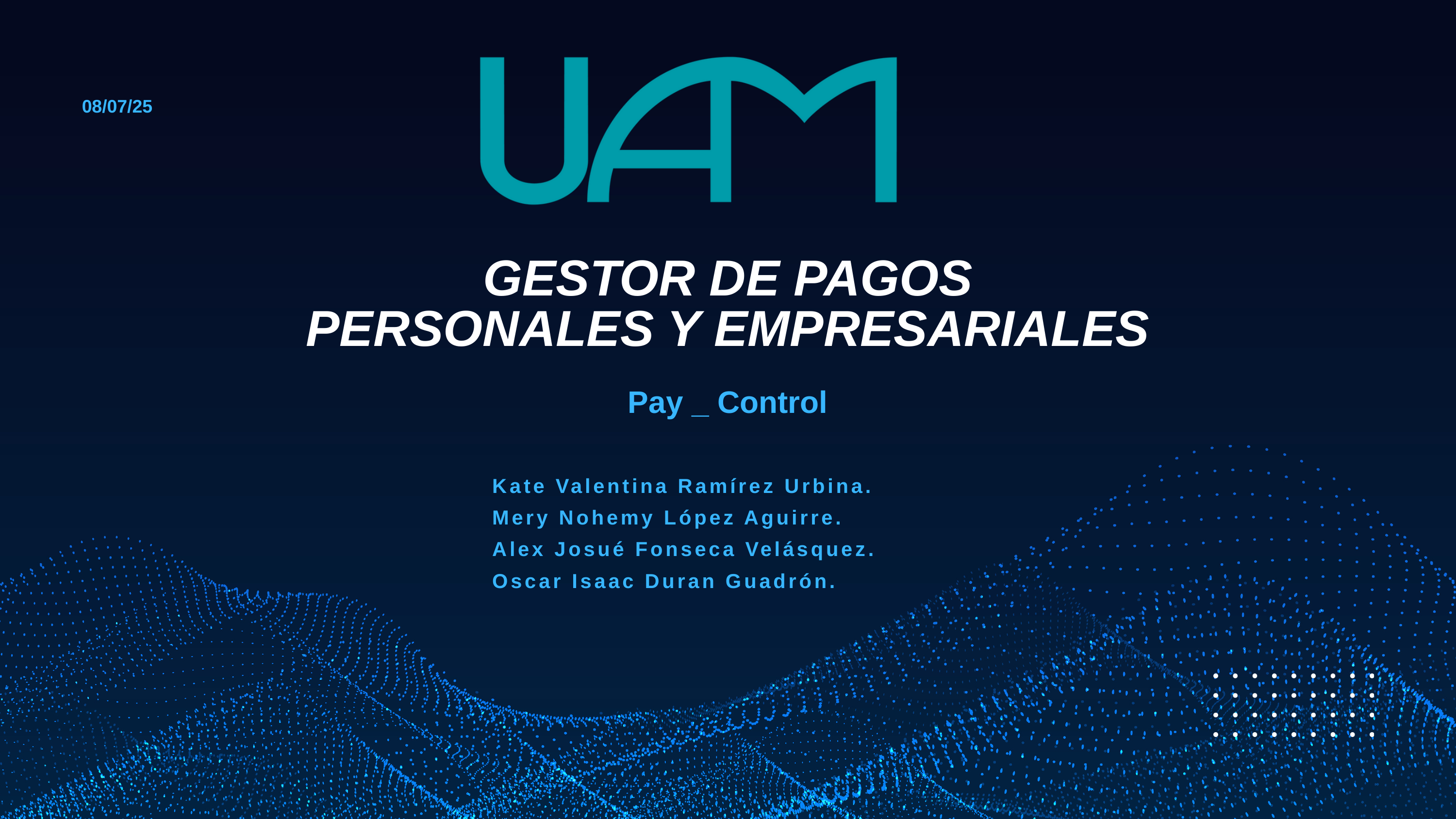

08/07/25
GESTOR DE PAGOS PERSONALES Y EMPRESARIALES
Pay _ Control
Kate Valentina Ramírez Urbina.
Mery Nohemy López Aguirre.
Alex Josué Fonseca Velásquez.
Oscar Isaac Duran Guadrón.